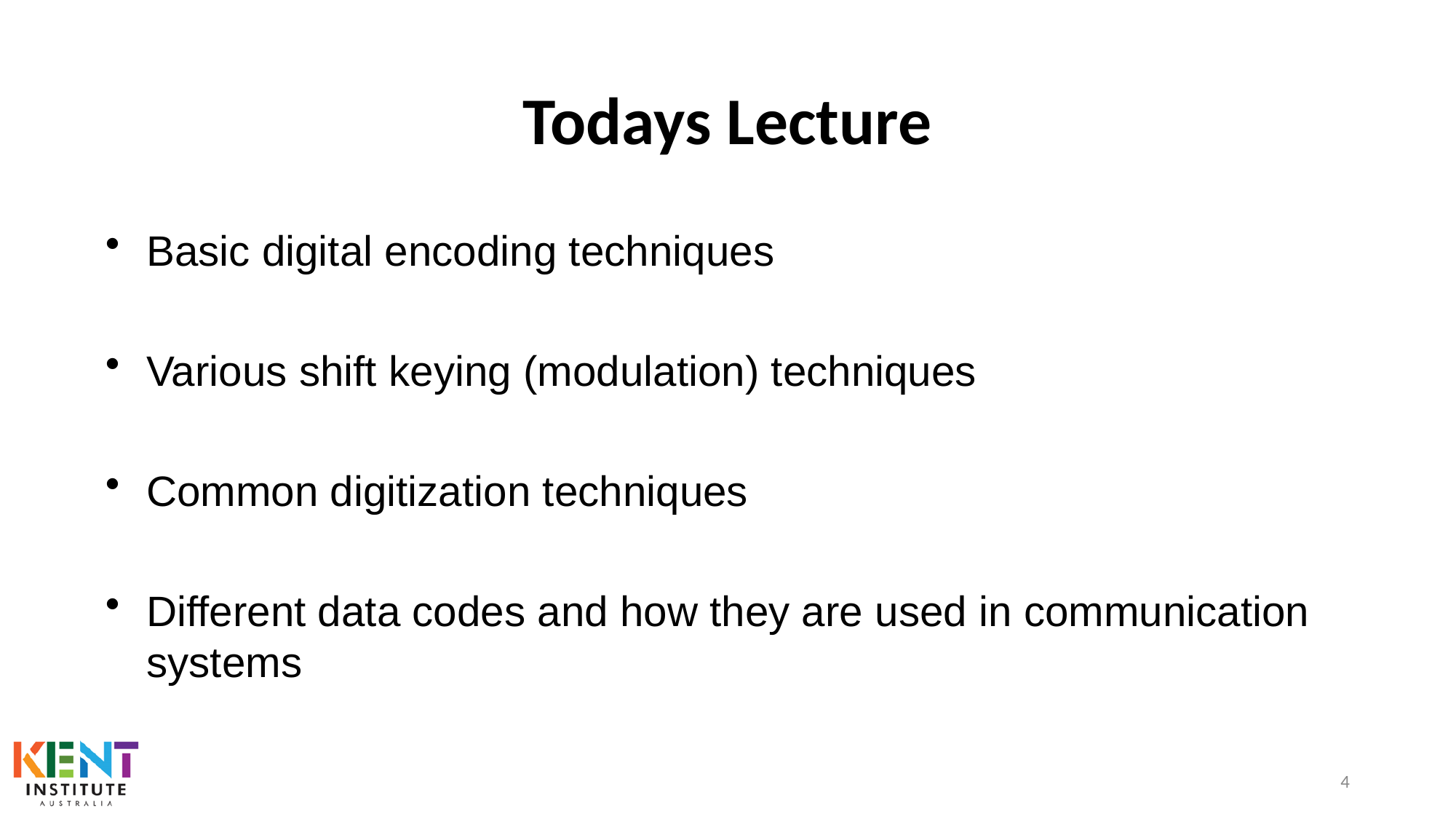

# Todays Lecture
Basic digital encoding techniques

Various shift keying (modulation) techniques

Common digitization techniques

Different data codes and how they are used in communication systems
4